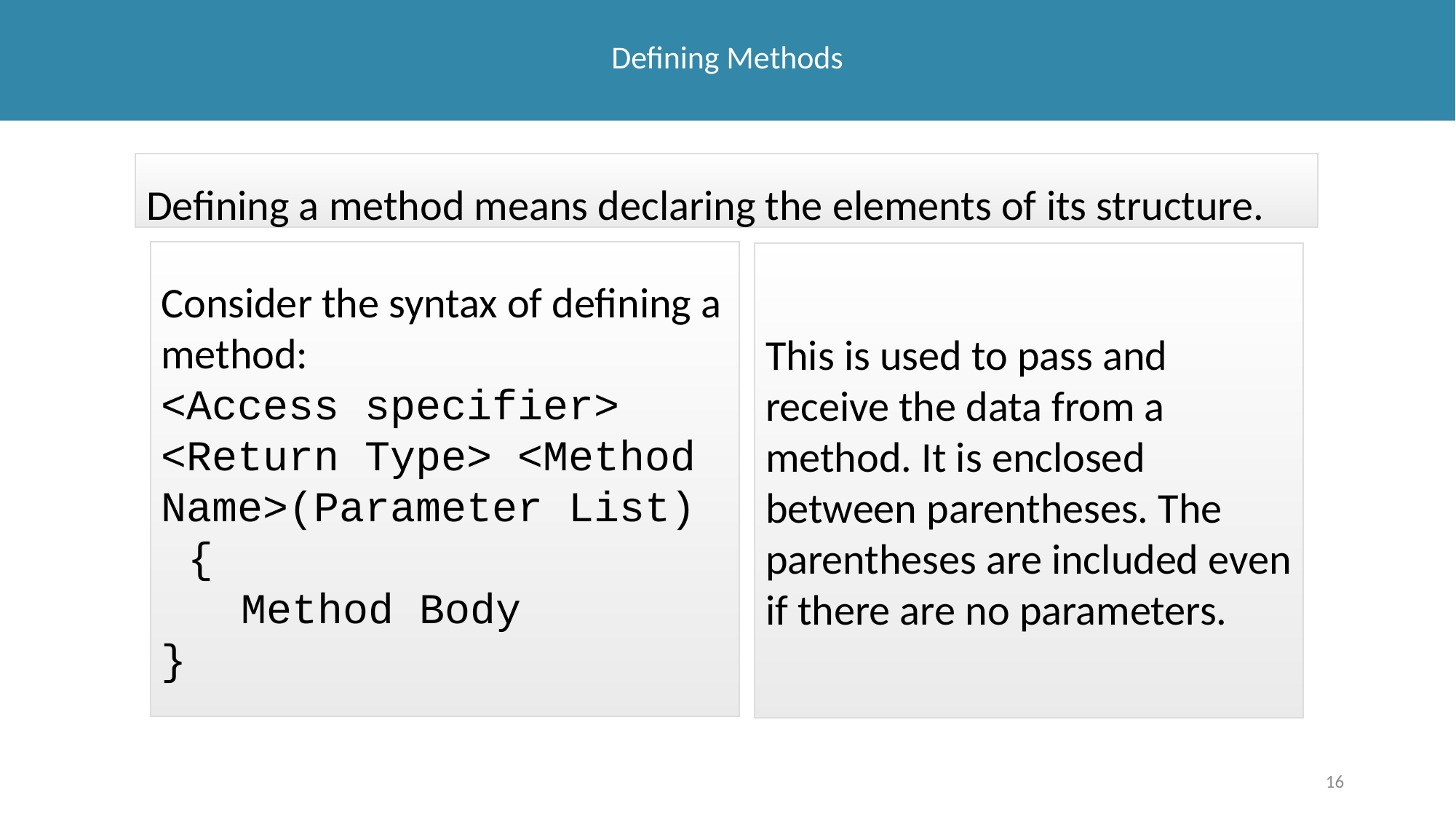

# Defining Methods
Defining a method means declaring the elements of its structure.
Consider the syntax of defining a method:
<Access specifier> <Return Type> <Method Name>(Parameter List)
	{
		Method Body
}
This is used to pass and receive the data from a method. It is enclosed between parentheses. The parentheses are included even if there are no parameters.
16